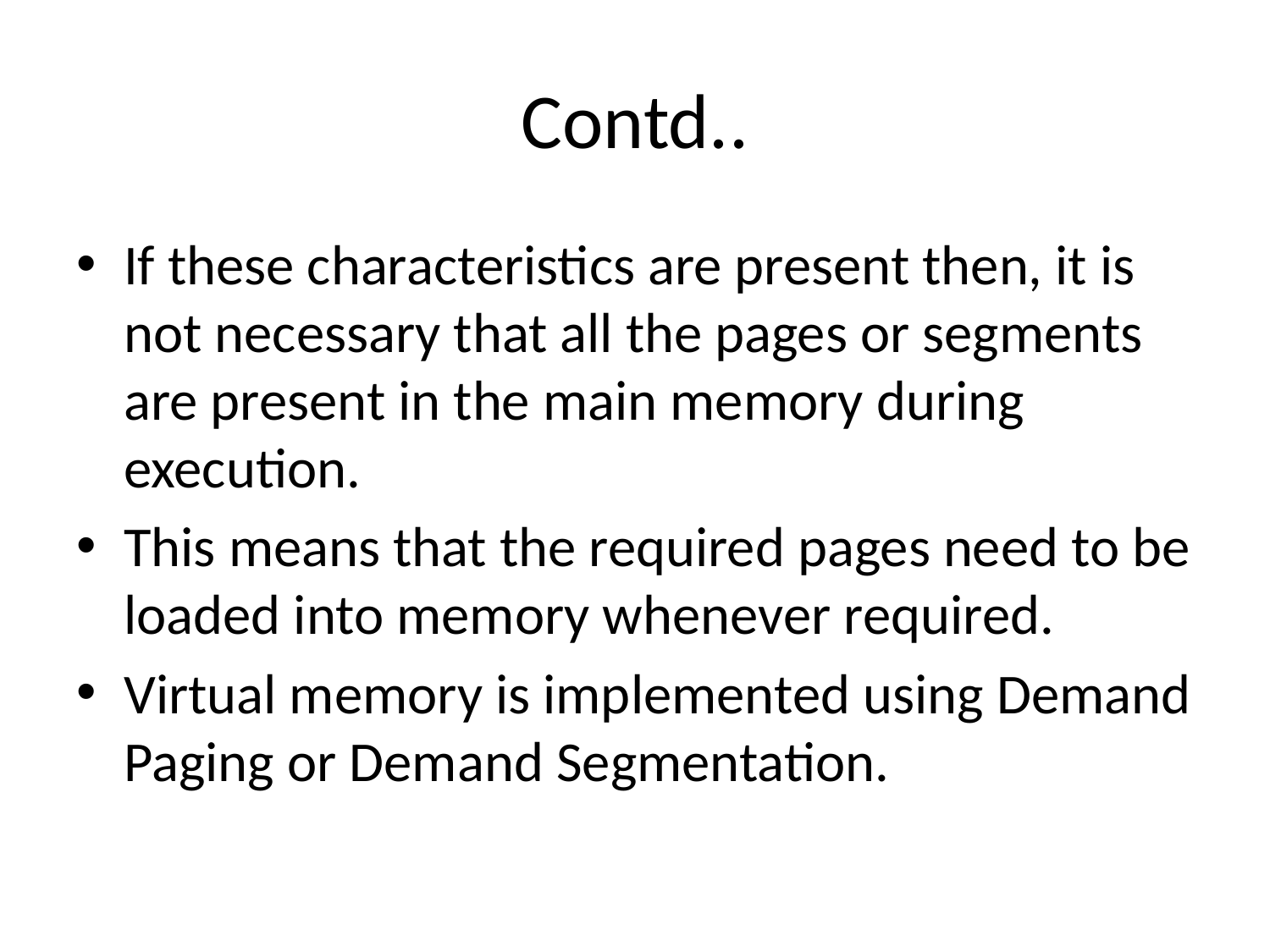

# Contd..
If these characteristics are present then, it is not necessary that all the pages or segments are present in the main memory during execution.
This means that the required pages need to be loaded into memory whenever required.
Virtual memory is implemented using Demand Paging or Demand Segmentation.